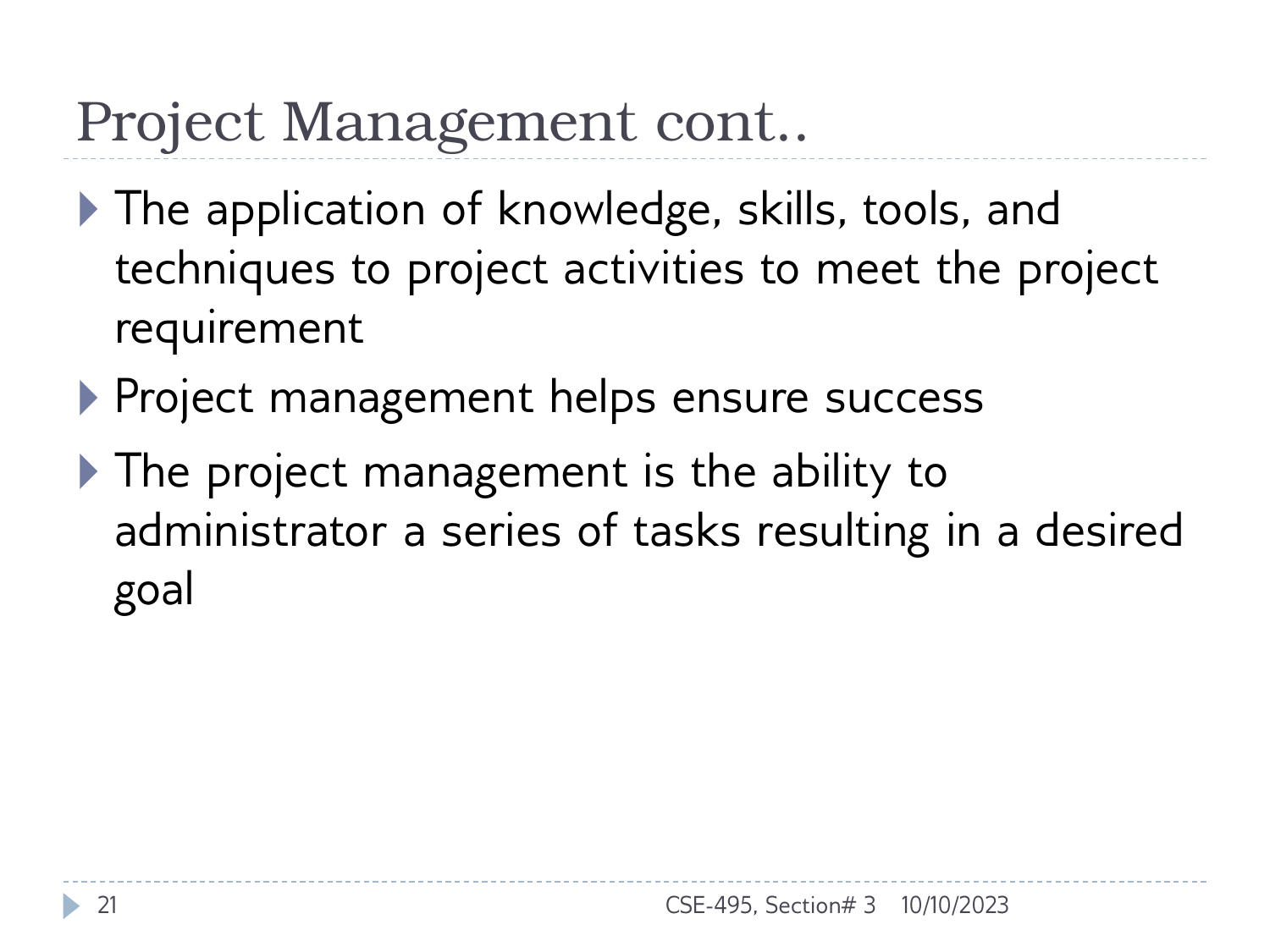

# Project Management cont..
The application of knowledge, skills, tools, and techniques to project activities to meet the project requirement
Project management helps ensure success
The project management is the ability to administrator a series of tasks resulting in a desired goal

21
CSE-495, Section# 3
10/10/2023